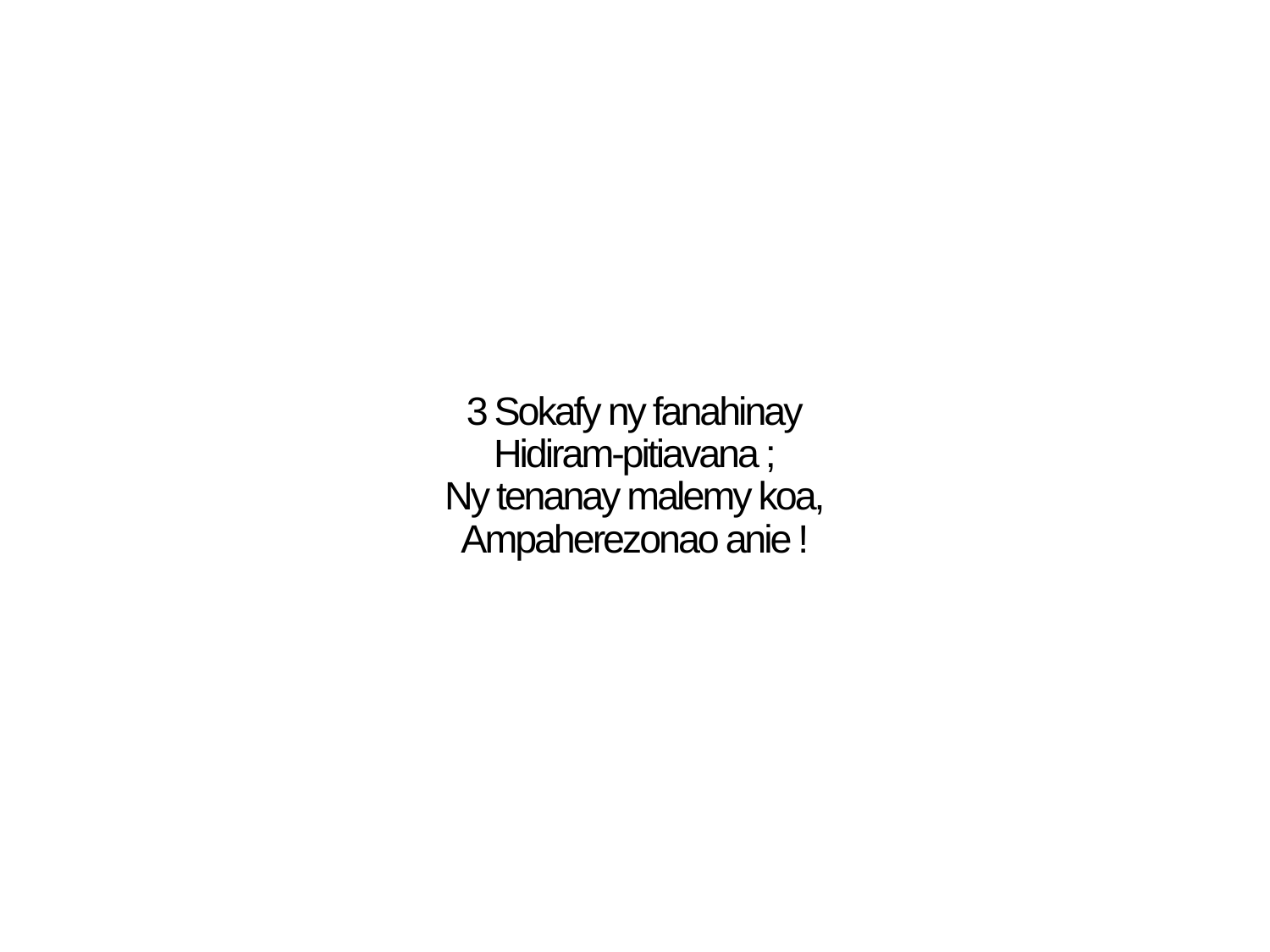

3 Sokafy ny fanahinay
Hidiram-pitiavana ;
Ny tenanay malemy koa,
Ampaherezonao anie !